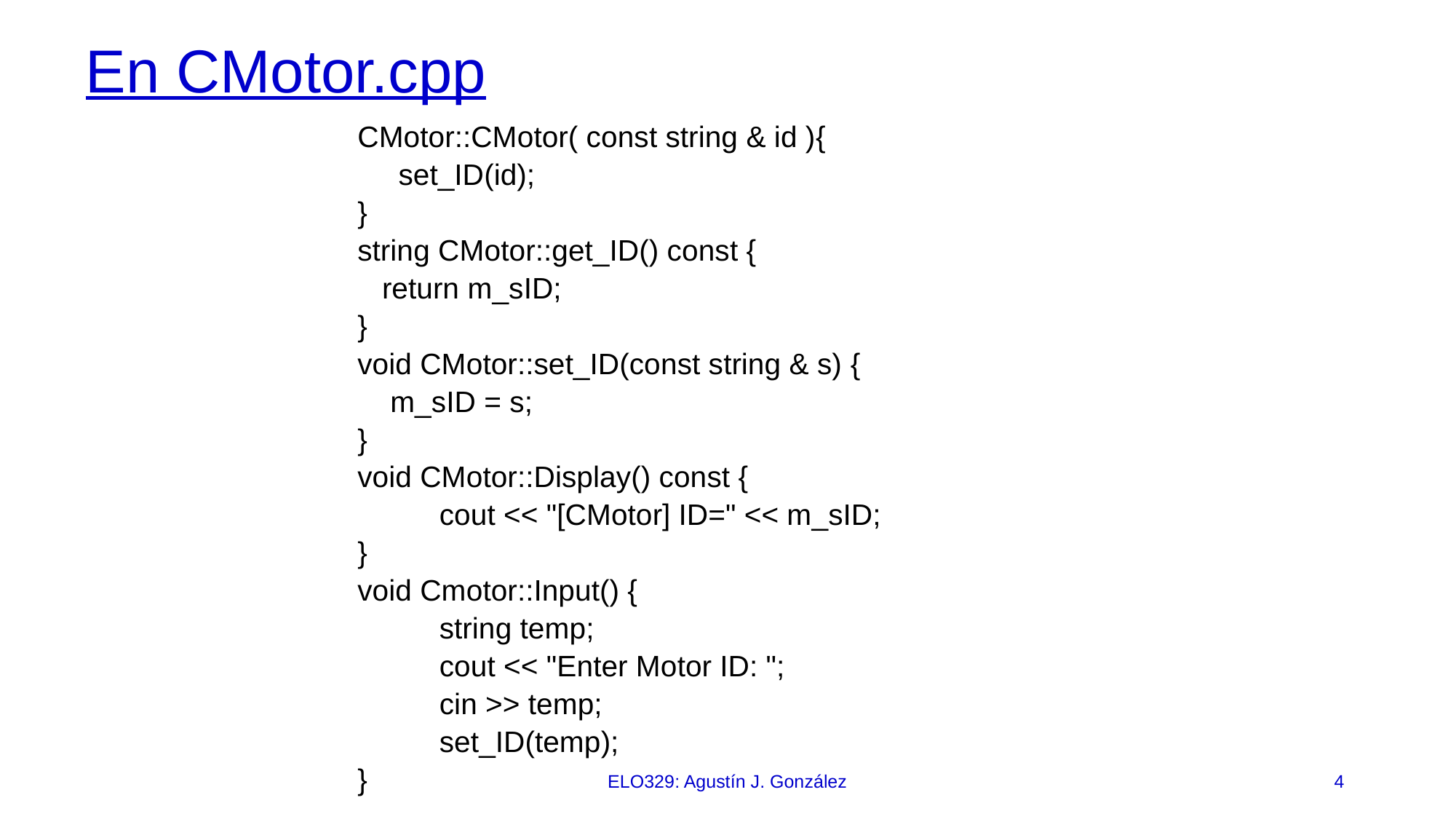

# En CMotor.cpp
CMotor::CMotor( const string & id )‏{
     set_ID(id);
}
string CMotor::get_ID() const {
   return m_sID;
}
void CMotor::set_ID(const string & s)‏ {
    m_sID = s;
}
void CMotor::Display() const {
   	cout << "[CMotor] ID=" << m_sID;
}
void Cmotor::Input() {
	string temp;
	cout << "Enter Motor ID: ";
	cin >> temp;
	set_ID(temp);
}
ELO329: Agustín J. González
4